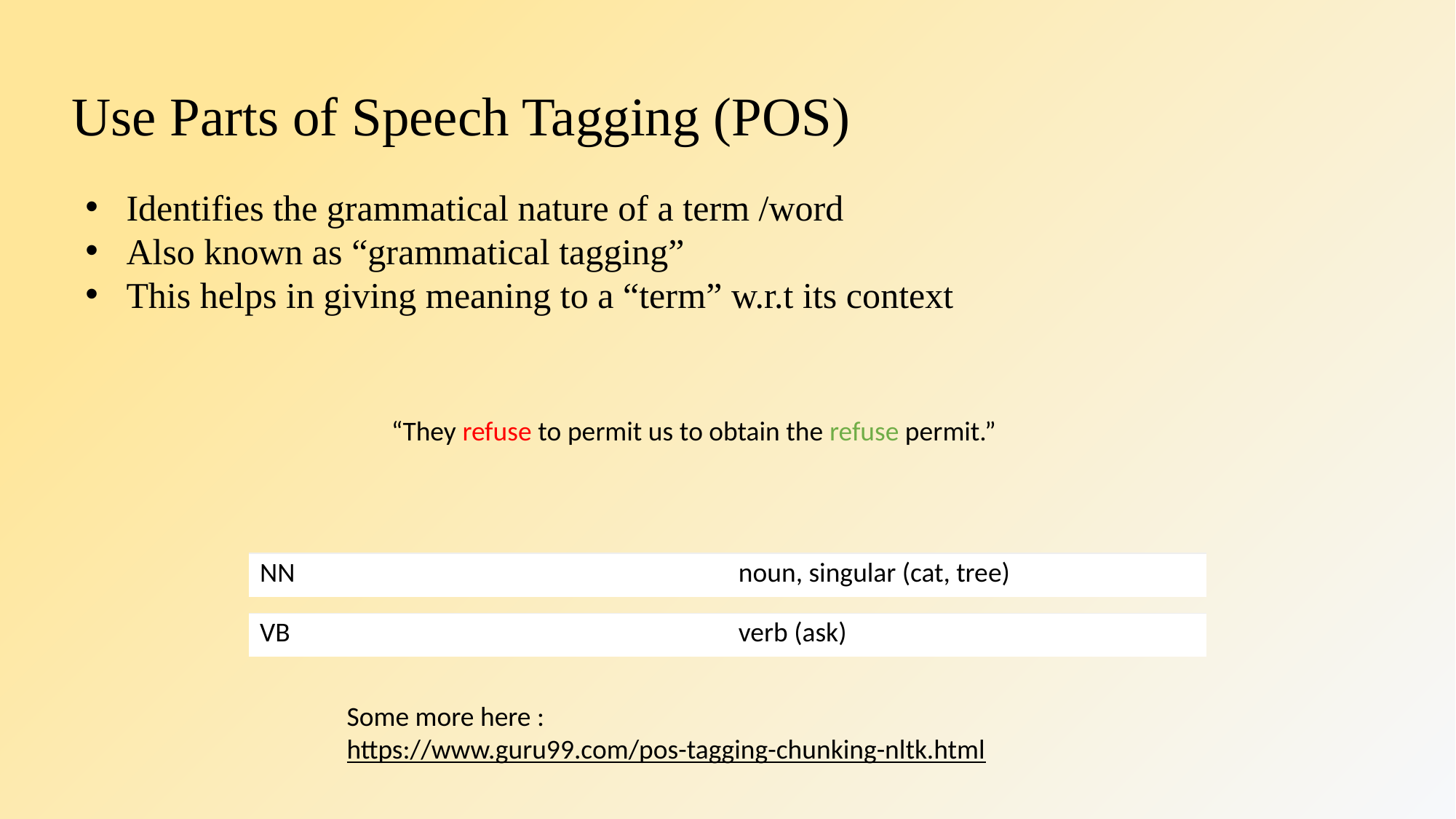

# Use Parts of Speech Tagging (POS)
Identifies the grammatical nature of a term /word
Also known as “grammatical tagging”
This helps in giving meaning to a “term” w.r.t its context

“They refuse to permit us to obtain the refuse permit.”
| NN | noun, singular (cat, tree) |
| --- | --- |
| VB | verb (ask) |
| --- | --- |
Some more here :
https://www.guru99.com/pos-tagging-chunking-nltk.html